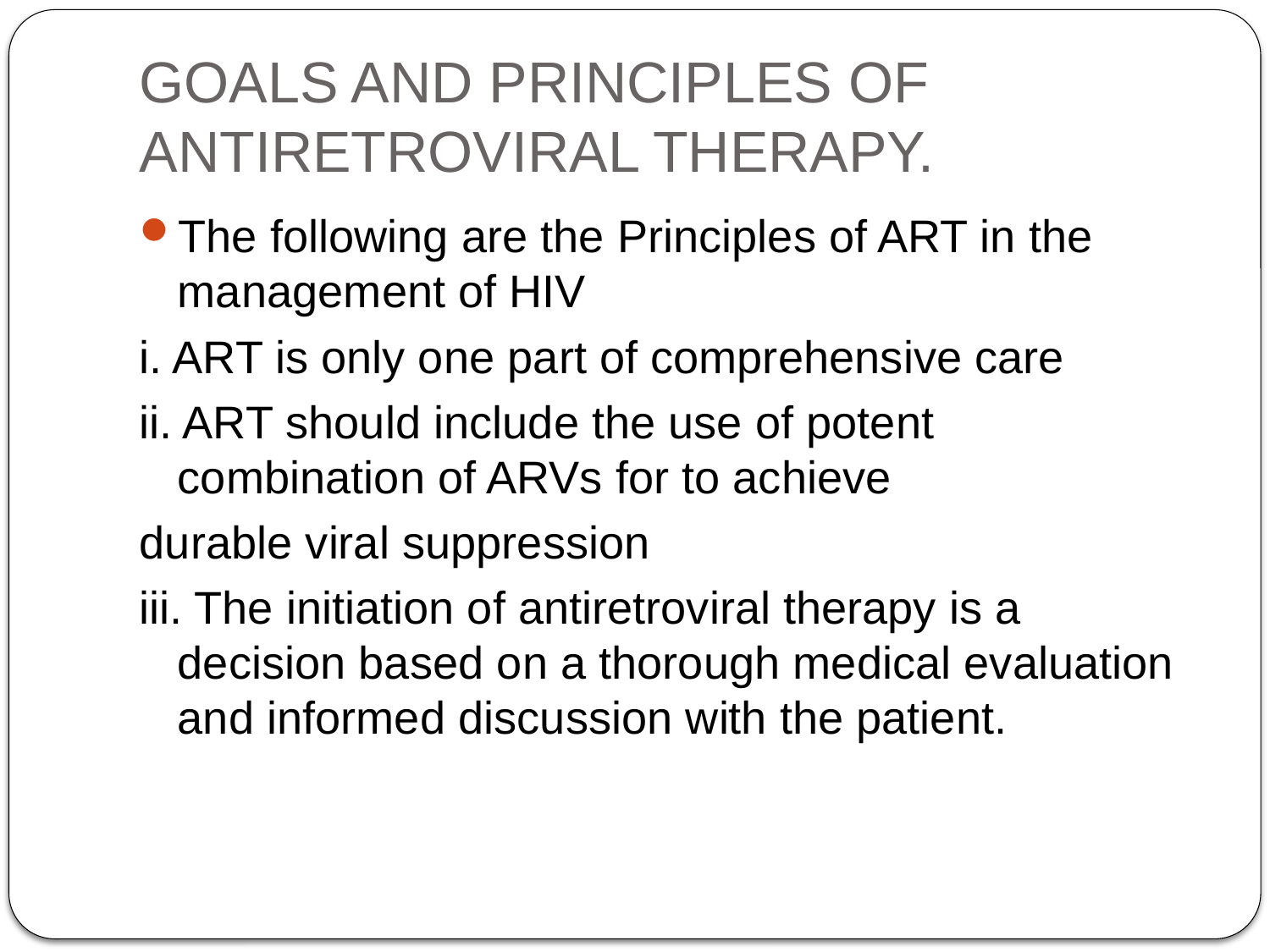

# GOALS AND PRINCIPLES OF ANTIRETROVIRAL THERAPY.
The following are the Principles of ART in the management of HIV
i. ART is only one part of comprehensive care
ii. ART should include the use of potent combination of ARVs for to achieve
durable viral suppression
iii. The initiation of antiretroviral therapy is a decision based on a thorough medical evaluation and informed discussion with the patient.